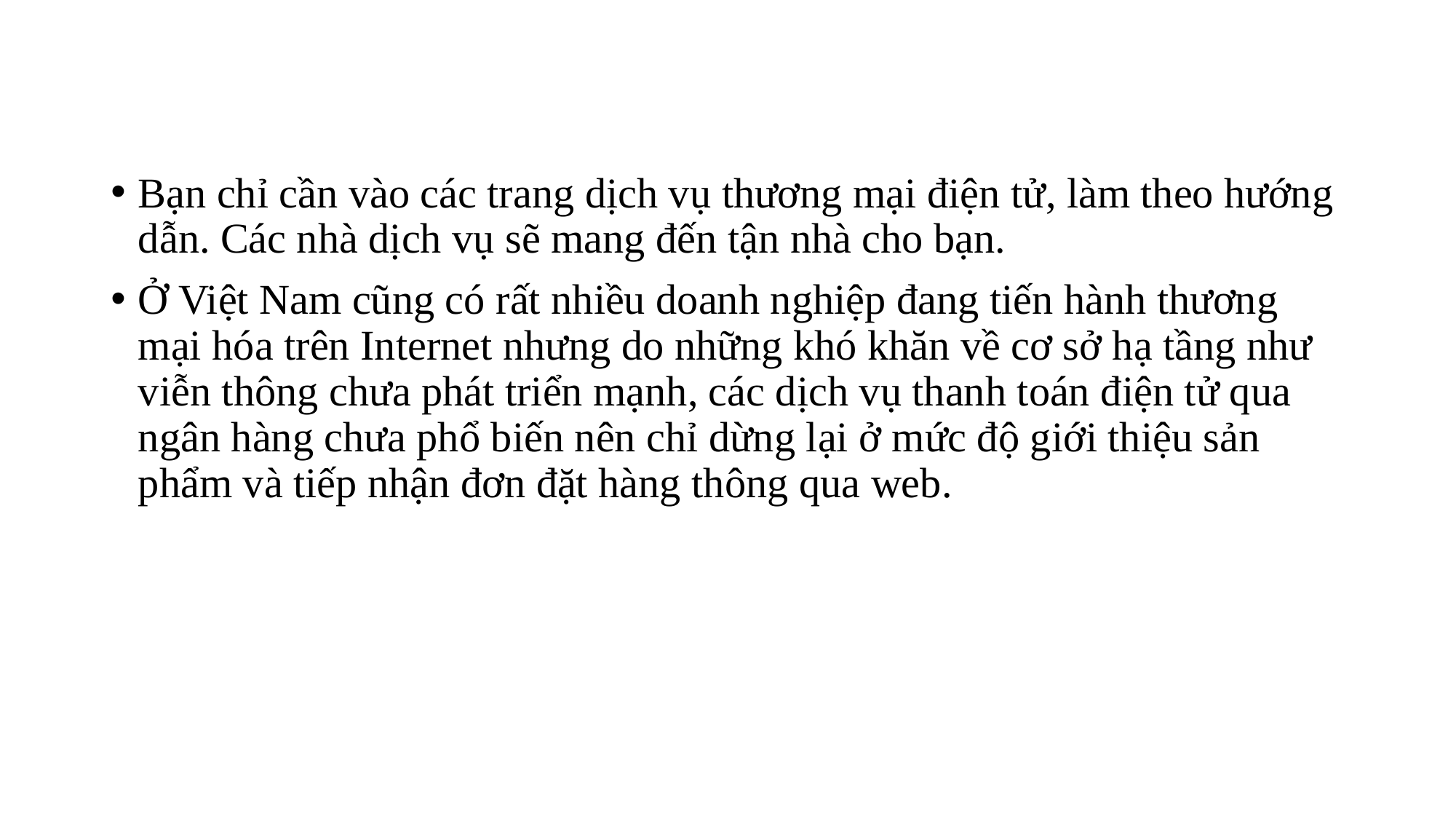

#
Bạn chỉ cần vào các trang dịch vụ thương mại điện tử, làm theo hướng dẫn. Các nhà dịch vụ sẽ mang đến tận nhà cho bạn.
Ở Việt Nam cũng có rất nhiều doanh nghiệp đang tiến hành thương mại hóa trên Internet nhưng do những khó khăn về cơ sở hạ tầng như viễn thông chưa phát triển mạnh, các dịch vụ thanh toán điện tử qua ngân hàng chưa phổ biến nên chỉ dừng lại ở mức độ giới thiệu sản phẩm và tiếp nhận đơn đặt hàng thông qua web.